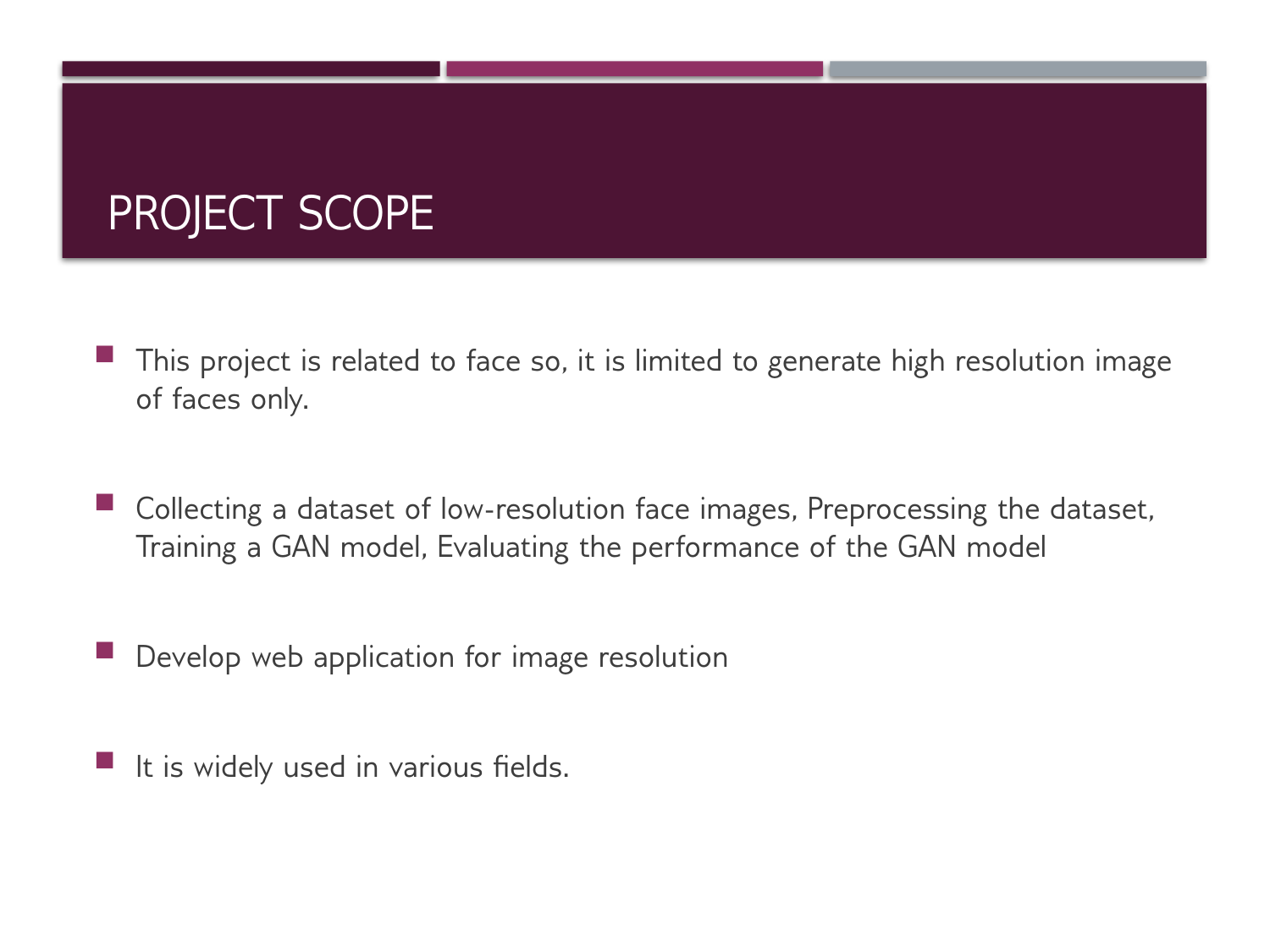

# Project scope
This project is related to face so, it is limited to generate high resolution image of faces only.

Collecting a dataset of low-resolution face images, Preprocessing the dataset, Training a GAN model, Evaluating the performance of the GAN model

Develop web application for image resolution

It is widely used in various fields.